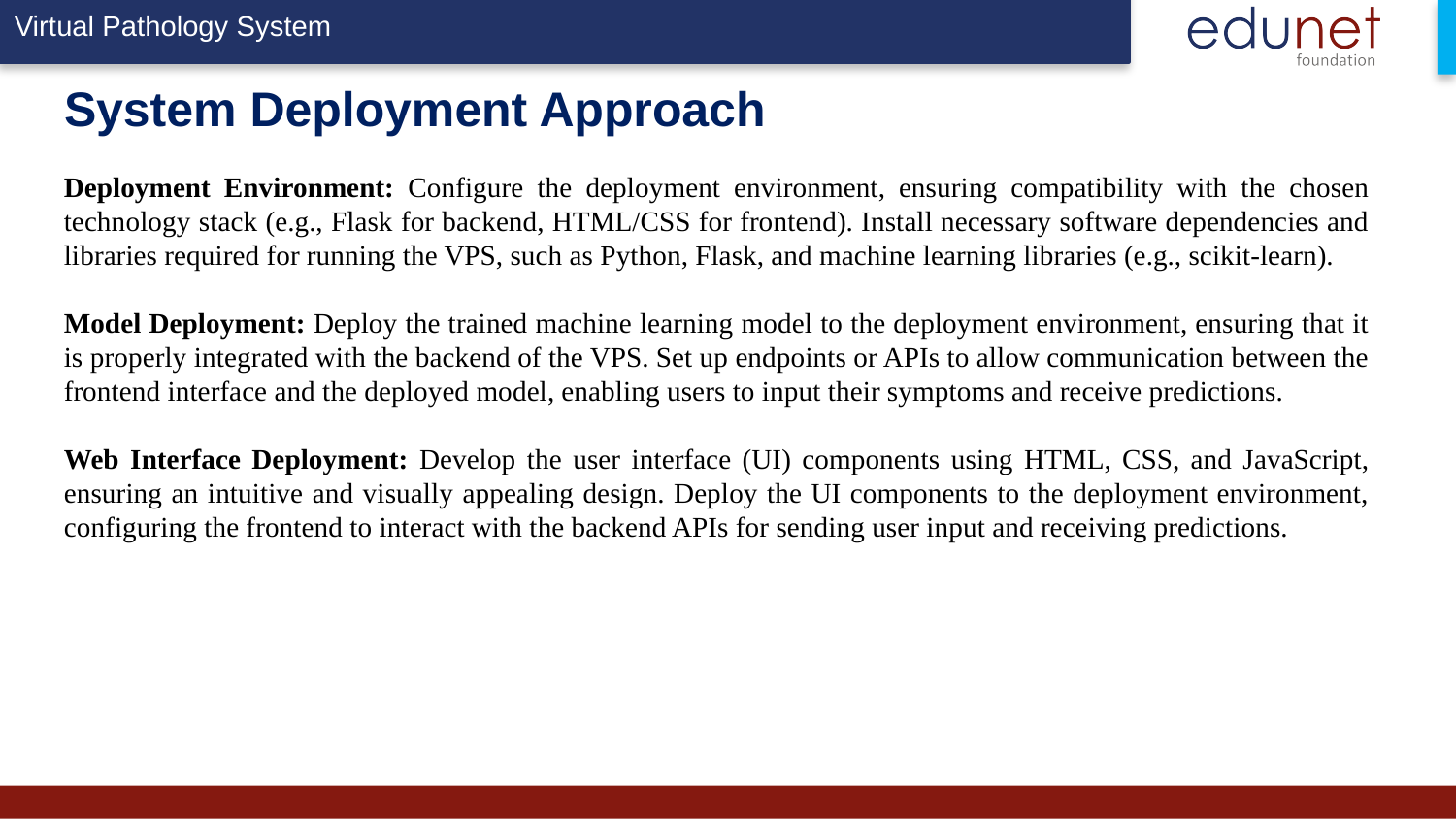

# System Deployment Approach
Deployment Environment: Configure the deployment environment, ensuring compatibility with the chosen technology stack (e.g., Flask for backend, HTML/CSS for frontend). Install necessary software dependencies and libraries required for running the VPS, such as Python, Flask, and machine learning libraries (e.g., scikit-learn).

Model Deployment: Deploy the trained machine learning model to the deployment environment, ensuring that it is properly integrated with the backend of the VPS. Set up endpoints or APIs to allow communication between the frontend interface and the deployed model, enabling users to input their symptoms and receive predictions.

Web Interface Deployment: Develop the user interface (UI) components using HTML, CSS, and JavaScript, ensuring an intuitive and visually appealing design. Deploy the UI components to the deployment environment, configuring the frontend to interact with the backend APIs for sending user input and receiving predictions.